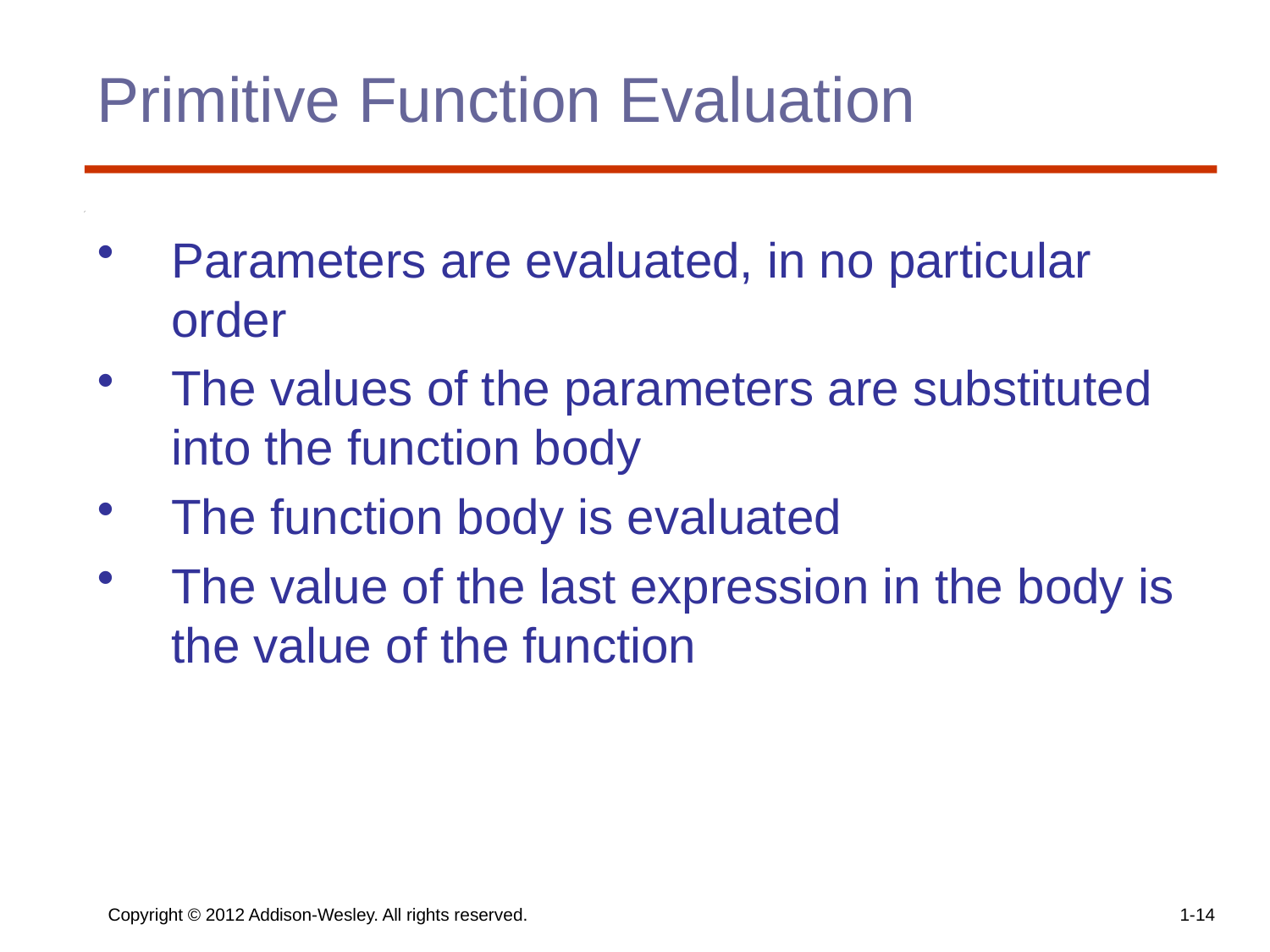

# Primitive Function Evaluation
Parameters are evaluated, in no particular order
The values of the parameters are substituted into the function body
The function body is evaluated
The value of the last expression in the body is the value of the function
Copyright © 2012 Addison-Wesley. All rights reserved.
1-14